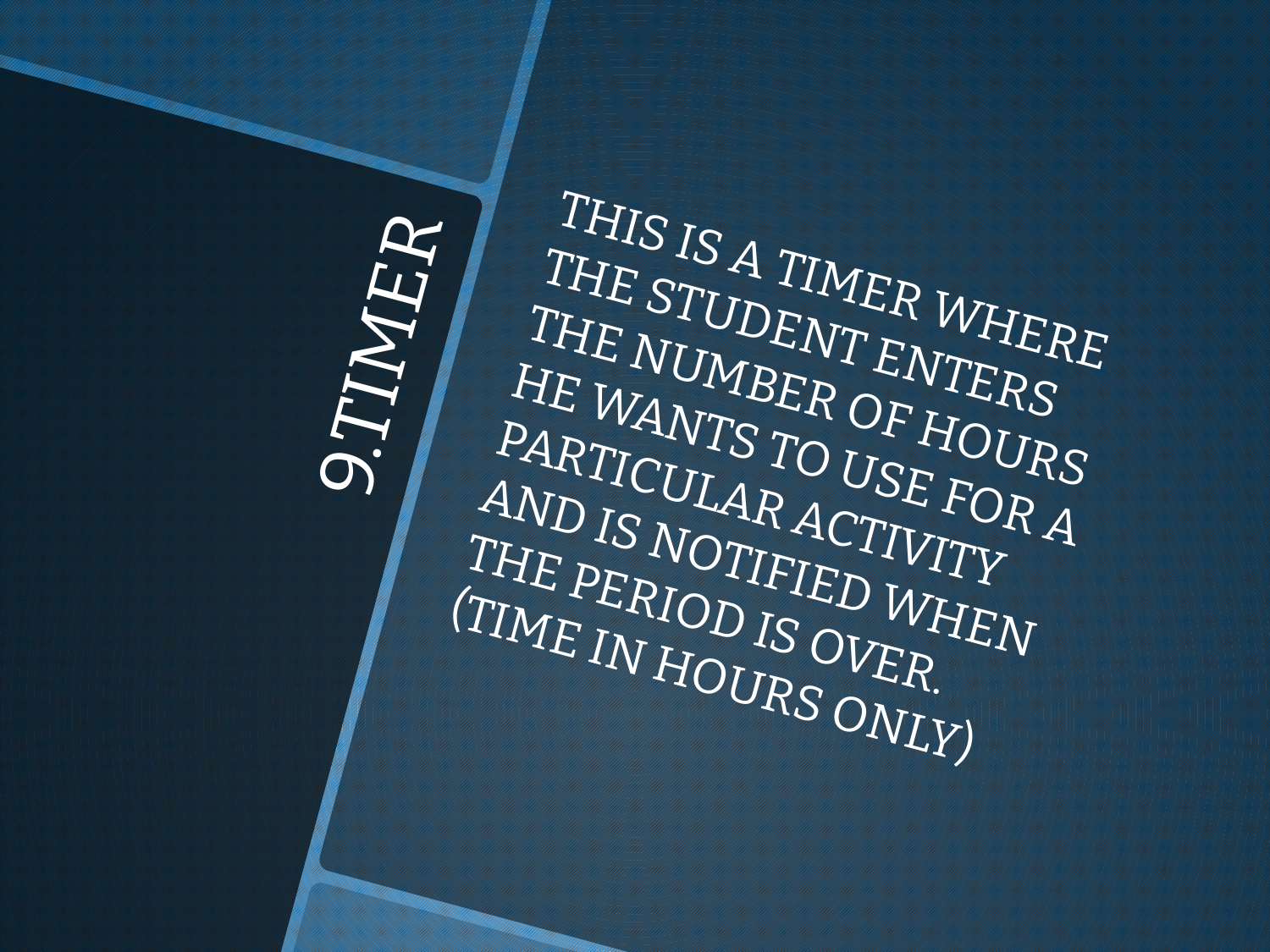

THIS IS A TIMER WHERE THE STUDENT ENTERS THE NUMBER OF HOURS HE WANTS TO USE FOR A PARTICULAR ACTIVITY AND IS NOTIFIED WHEN THE PERIOD IS OVER.(TIME IN HOURS ONLY)
# 9.TIMER